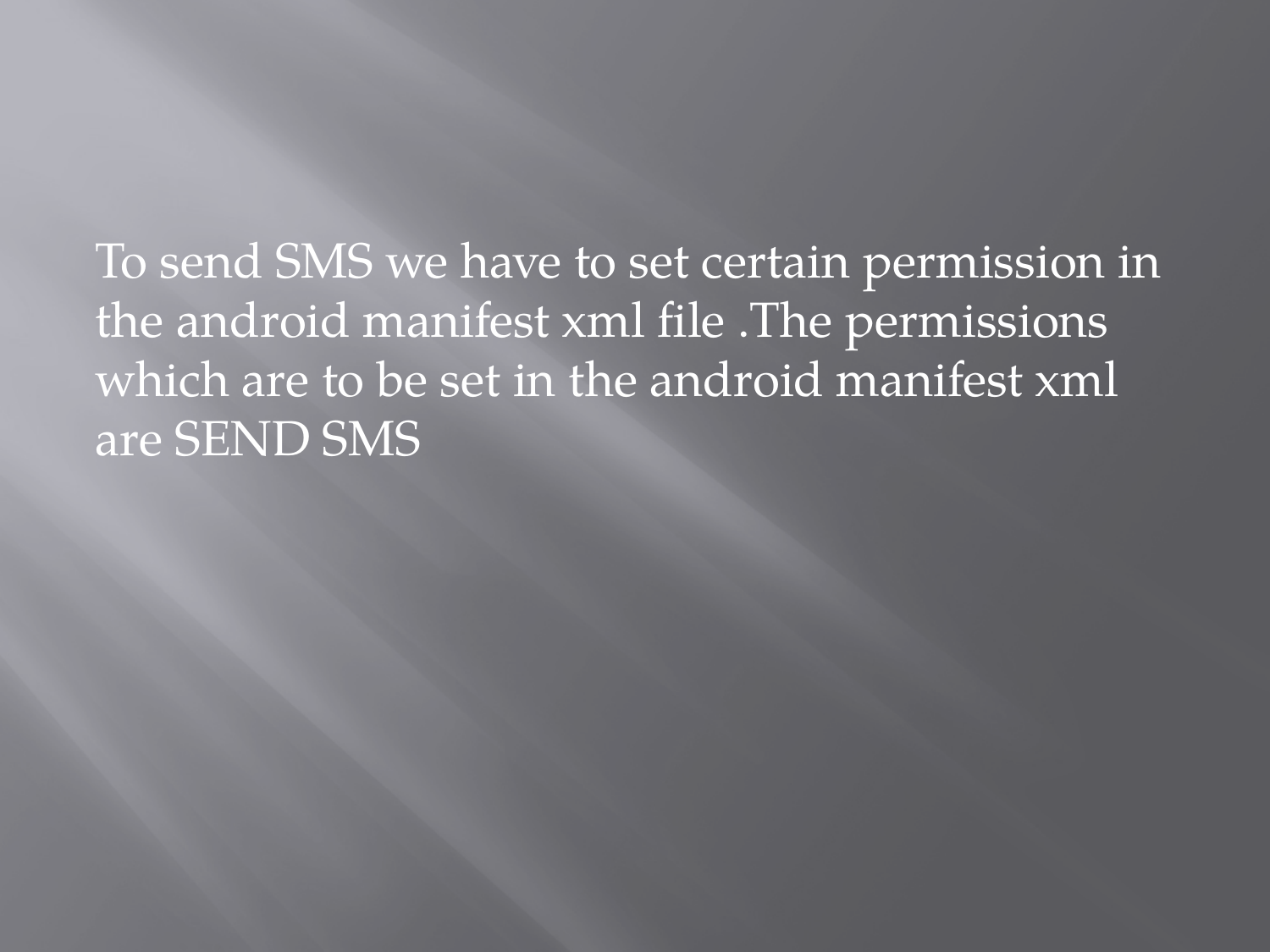

To send SMS we have to set certain permission in the android manifest xml file .The permissions which are to be set in the android manifest xml are SEND SMS